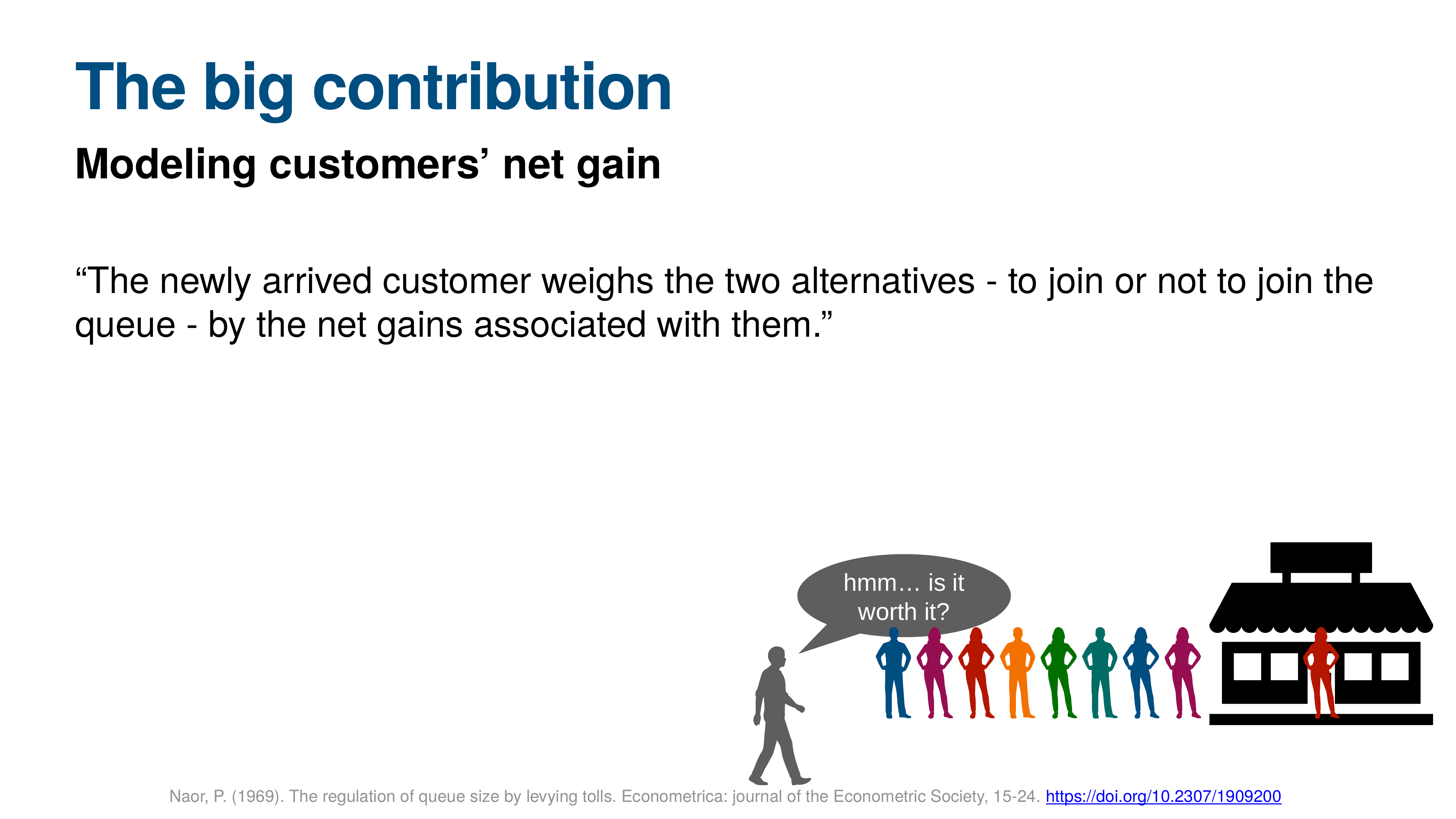

# The big contribution
Modeling customers’ net gain
“The newly arrived customer weighs the two alternatives - to join or not to join the queue - by the net gains associated with them.”

hmm… is it worth it?

Naor, P. (1969). The regulation of queue size by levying tolls. Econometrica: journal of the Econometric Society, 15-24. https://doi.org/10.2307/1909200